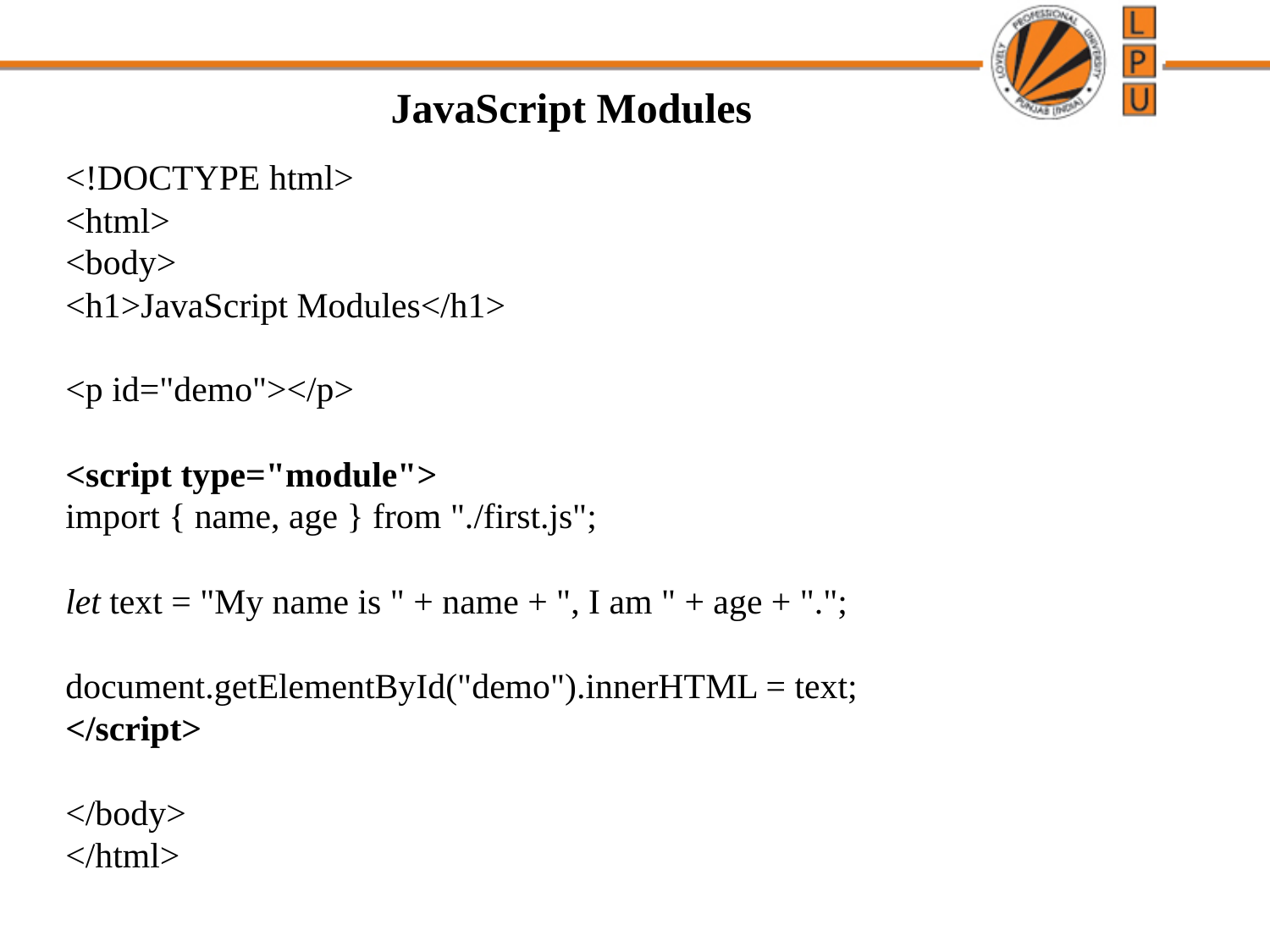

# JavaScript Modules
<!DOCTYPE html>
<html>
<body>
<h1>JavaScript Modules</h1>
<p id="demo"></p>
<script type="module">
import { name, age } from "./first.js";
let text = "My name is " + name + ", I am " + age + ".";
document.getElementById("demo").innerHTML = text;
</script>
</body>
</html>